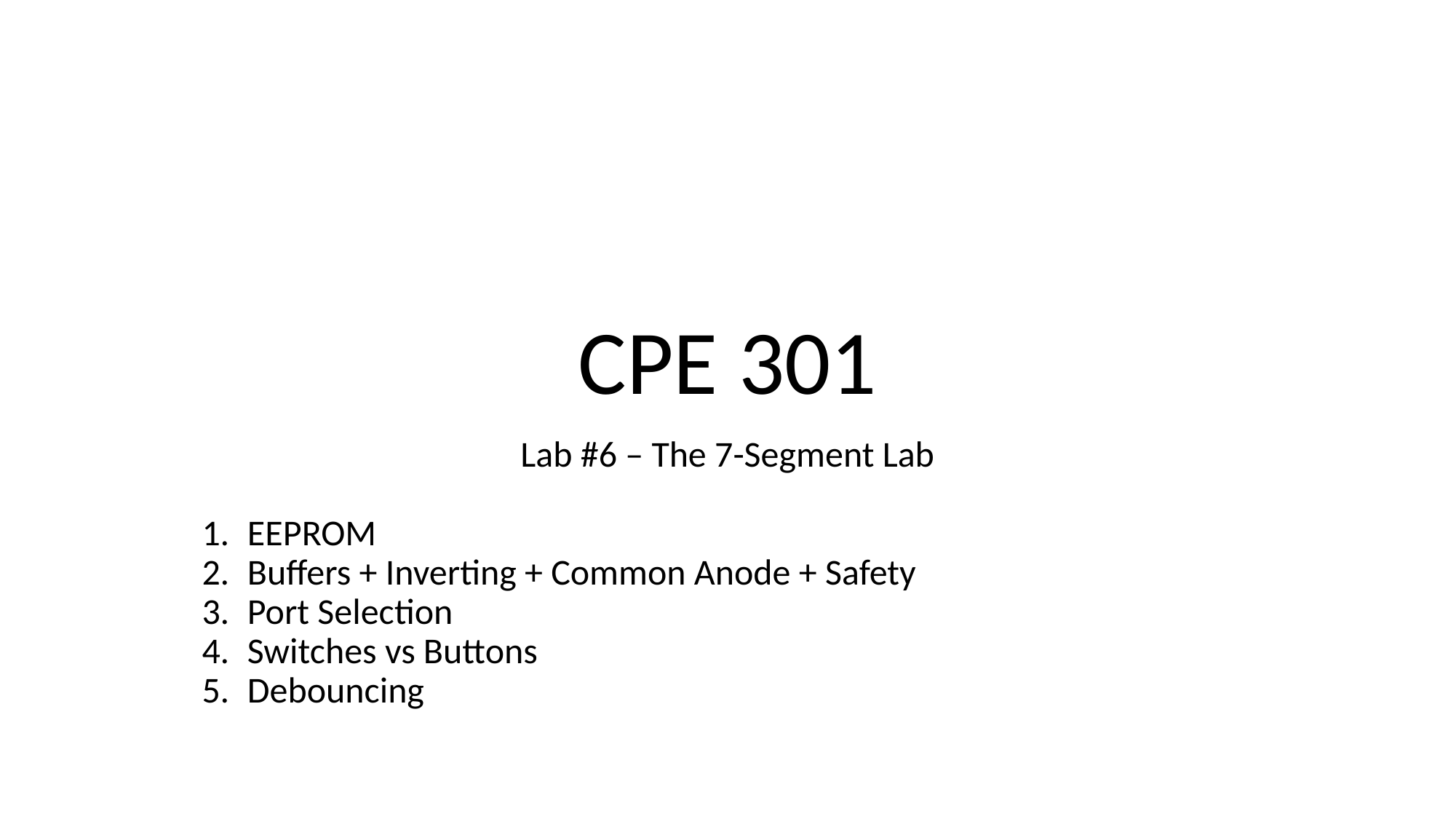

# CPE 301
Lab #6 – The 7-Segment Lab

EEPROM
Buffers + Inverting + Common Anode + Safety
Port Selection
Switches vs Buttons
Debouncing